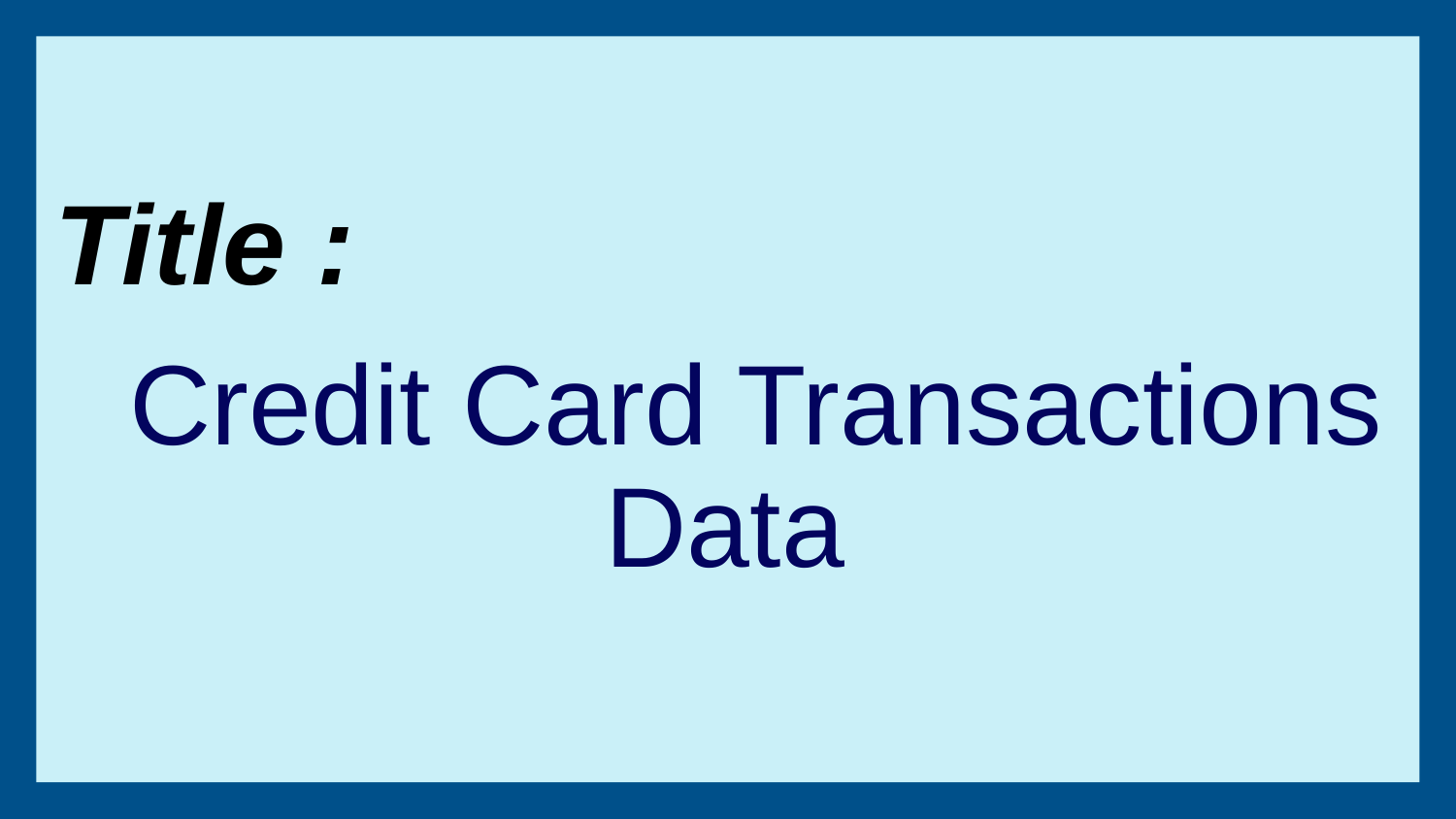

Title :

  Credit Card Transactions Data

#